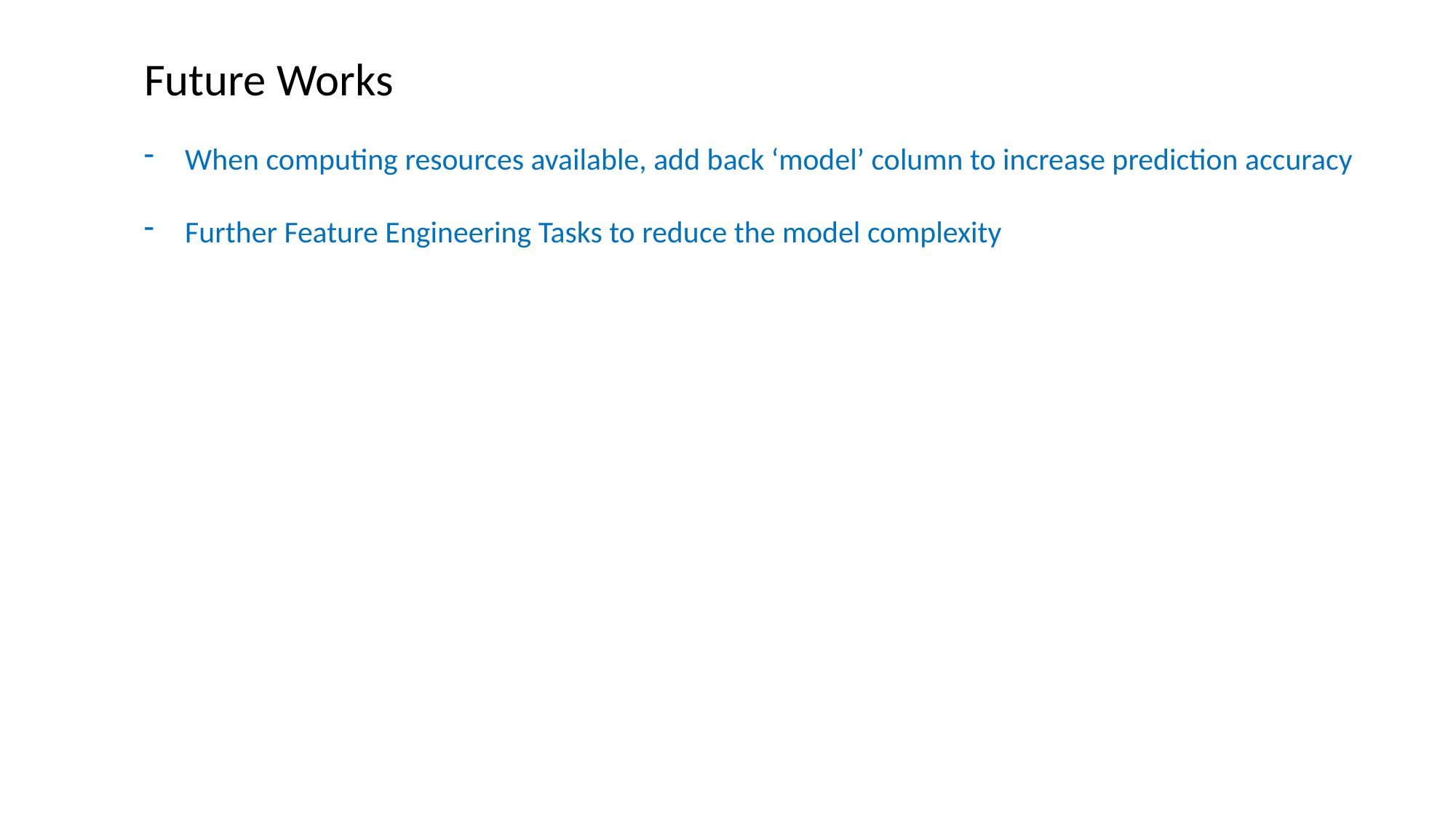

# Future Works
When computing resources available, add back ‘model’ column to increase prediction accuracy

Further Feature Engineering Tasks to reduce the model complexity